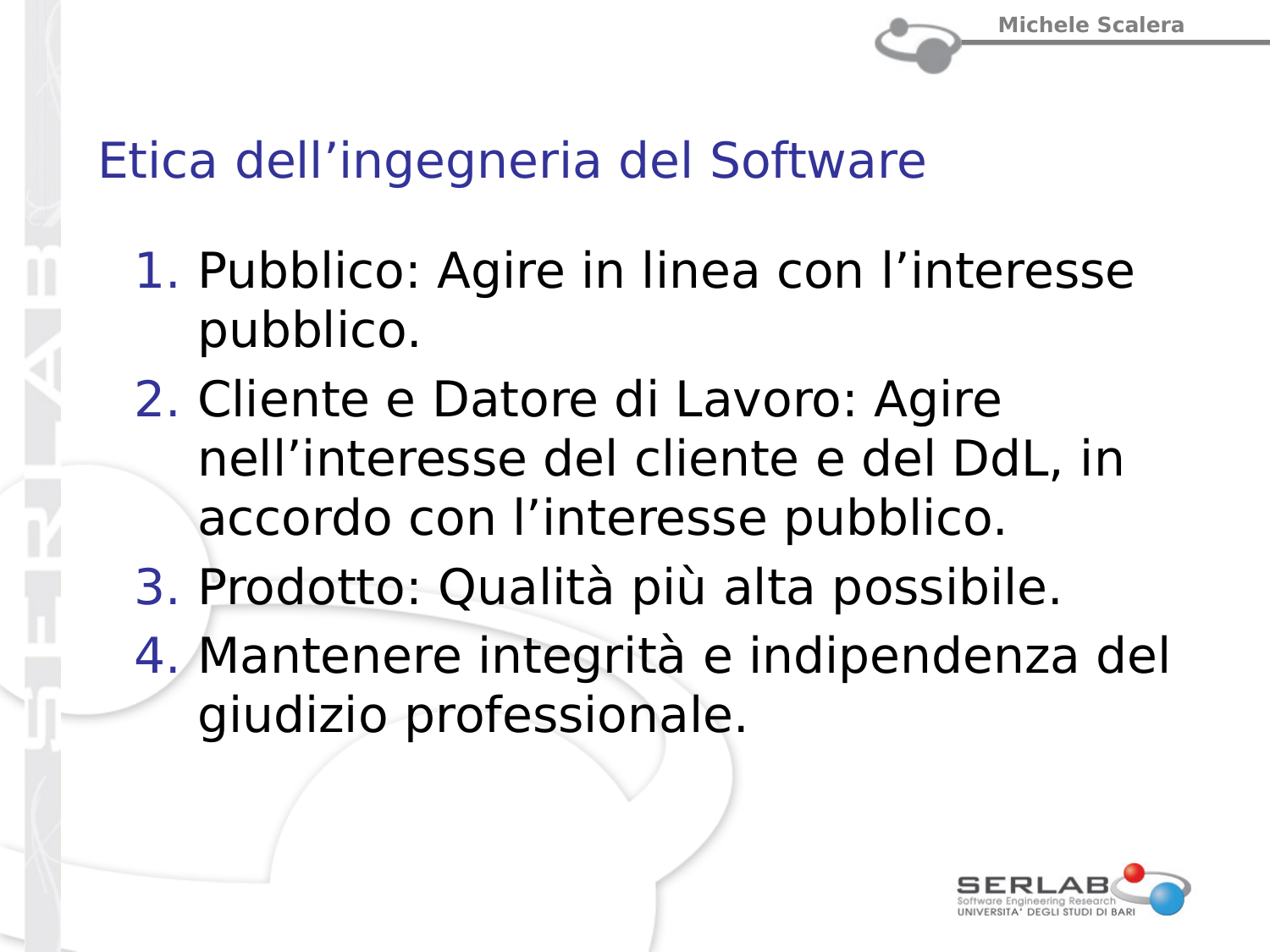

# Etica dell’ingegneria del Software
Pubblico: Agire in linea con l’interesse pubblico.
Cliente e Datore di Lavoro: Agire nell’interesse del cliente e del DdL, in accordo con l’interesse pubblico.
Prodotto: Qualità più alta possibile.
Mantenere integrità e indipendenza del giudizio professionale.